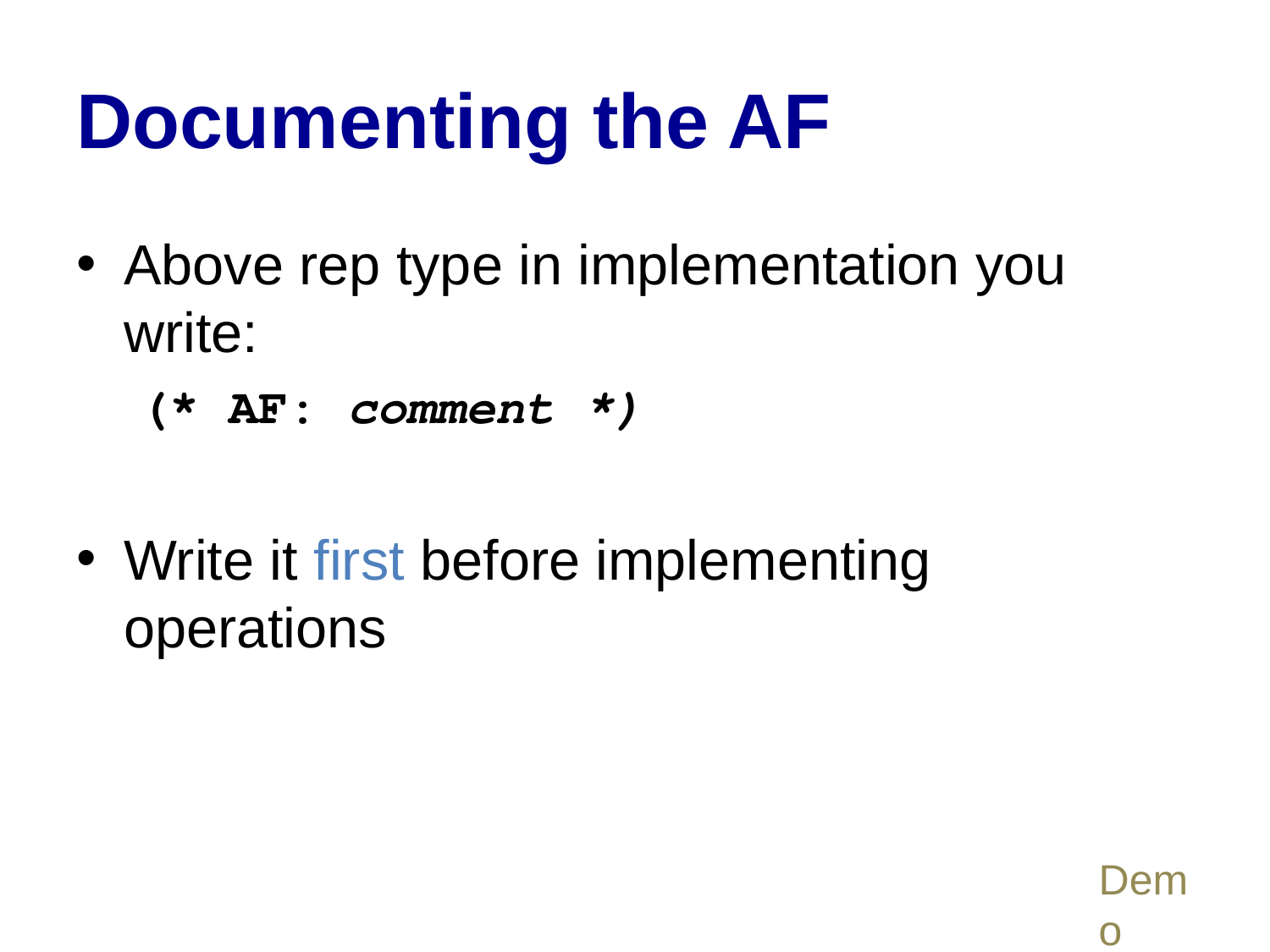

# Documenting the AF
Above rep type in implementation you write:
(* AF: comment *)

Write it first before implementing operations
Demo